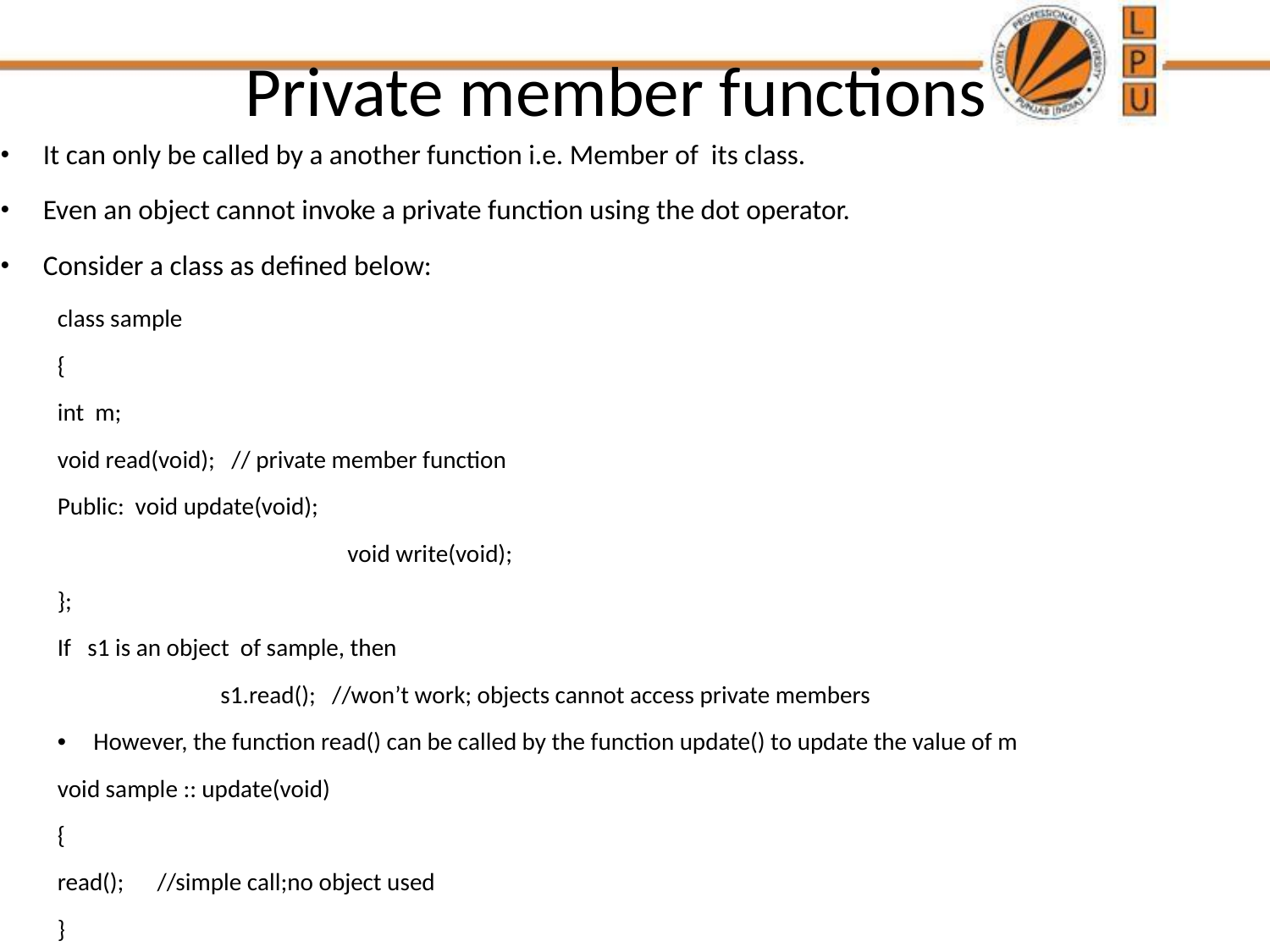

# Private member functions
It can only be called by a another function i.e. Member of  its class.
Even an object cannot invoke a private function using the dot operator.
Consider a class as defined below:
class sample
{
int  m;
void read(void);   // private member function
Public:  void update(void);
			void write(void);
};
If   s1 is an object  of sample, then
		s1.read();   //won’t work; objects cannot access private members
However, the function read() can be called by the function update() to update the value of m
void sample :: update(void)
{
read();      //simple call;no object used
}